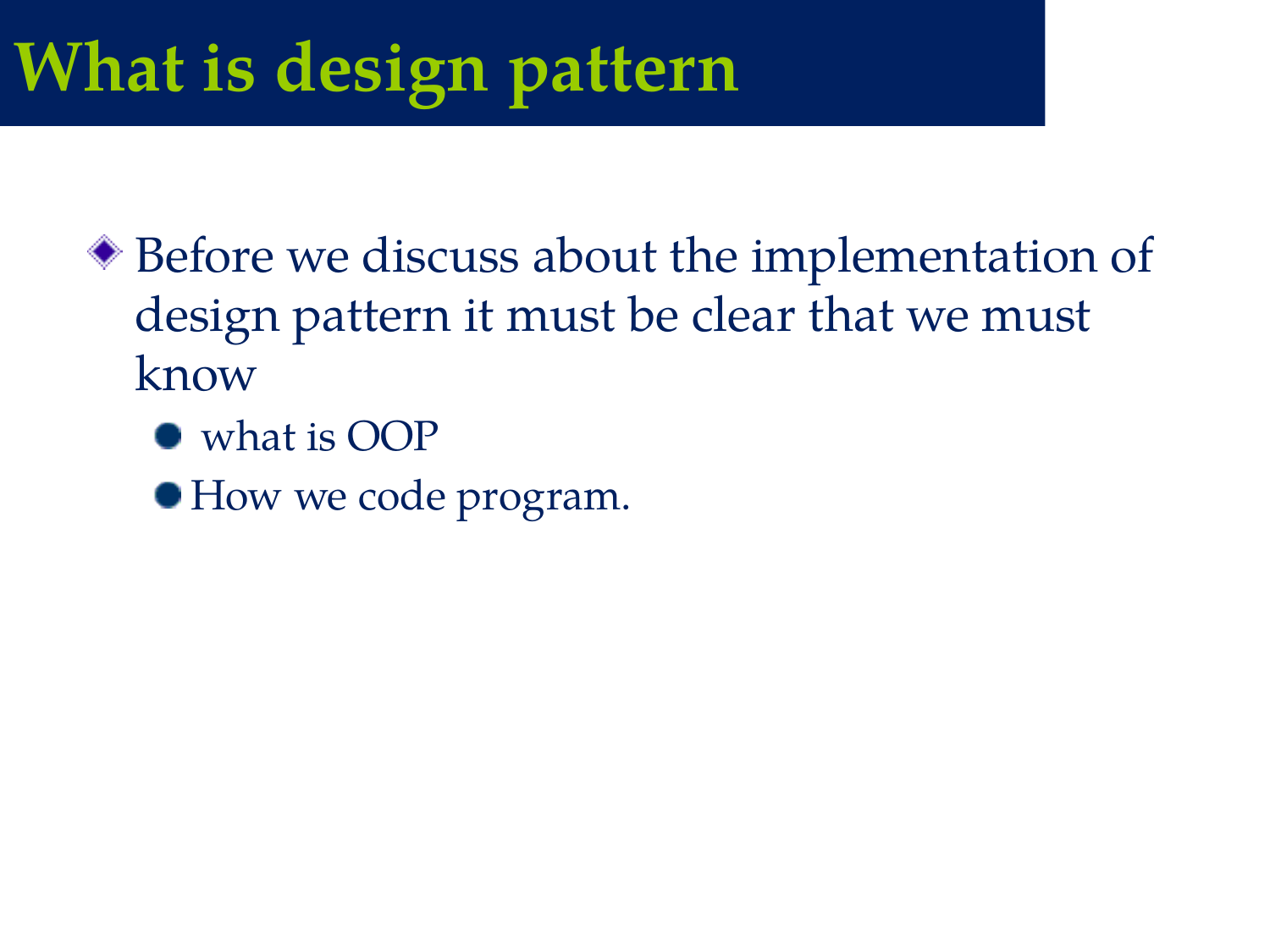

# What is design pattern
Before we discuss about the implementation of design pattern it must be clear that we must know
 what is OOP
How we code program.